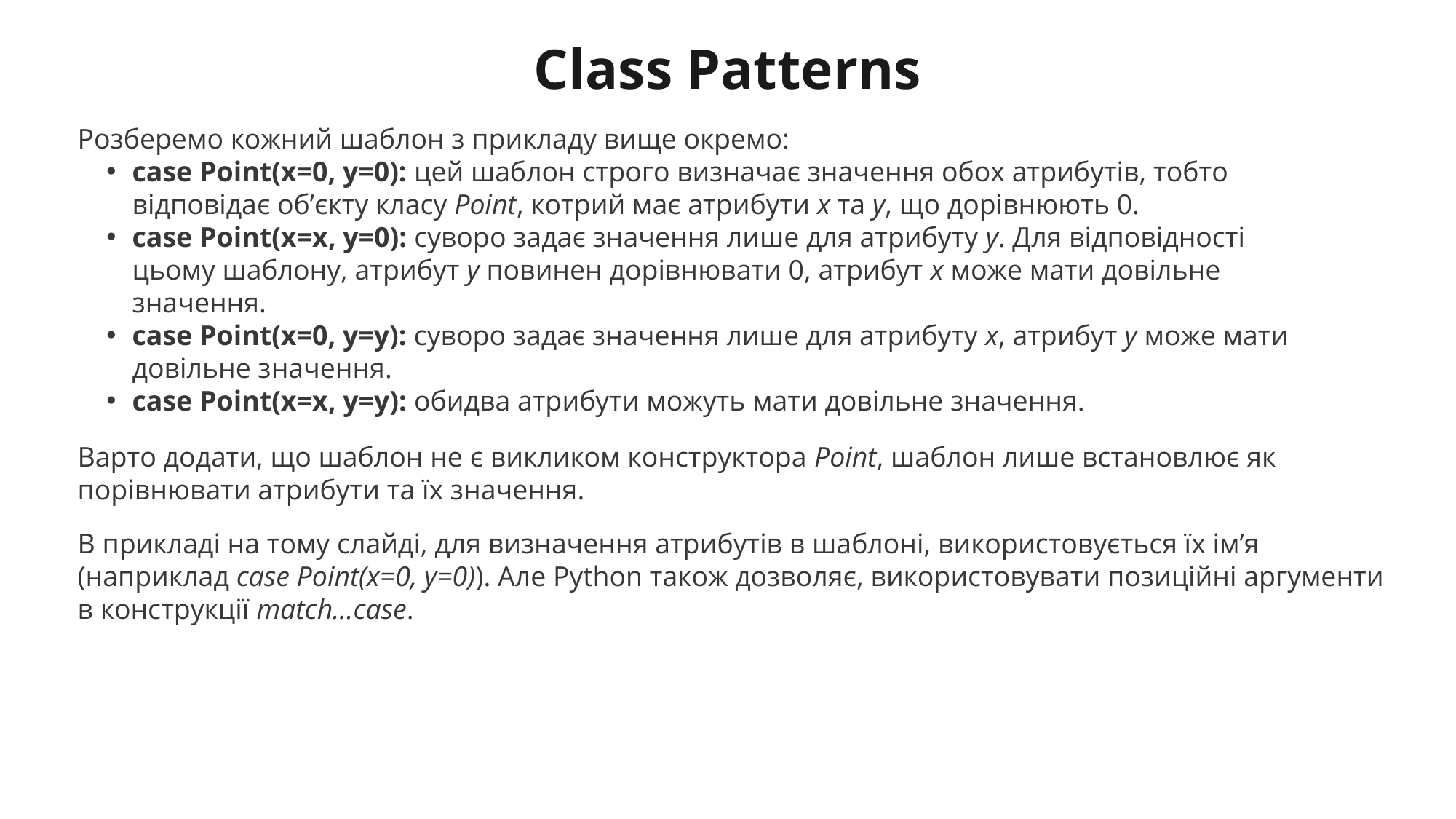

Class Patterns

Розберемо кожний шаблон з прикладу вище окремо:
case Point(x=0, y=0): цей шаблон строго визначає значення обох атрибутів, тобто відповідає об’єкту класу Point, котрий має атрибути x та y, що дорівнюють 0.
case Point(x=x, y=0): суворо задає значення лише для атрибуту y. Для відповідності цьому шаблону, атрибут y повинен дорівнювати 0, атрибут x може мати довільне значення.
case Point(x=0, y=y): суворо задає значення лише для атрибуту x, атрибут y може мати довільне значення.
case Point(x=x, y=y): обидва атрибути можуть мати довільне значення.
Варто додати, що шаблон не є викликом конструктора Point, шаблон лише встановлює як порівнювати атрибути та їх значення.
В прикладі на тому слайді, для визначення атрибутів в шаблоні, використовується їх ім’я (наприклад case Point(x=0, y=0)). Але Python також дозволяє, використовувати позиційні аргументи в конструкції match…case.